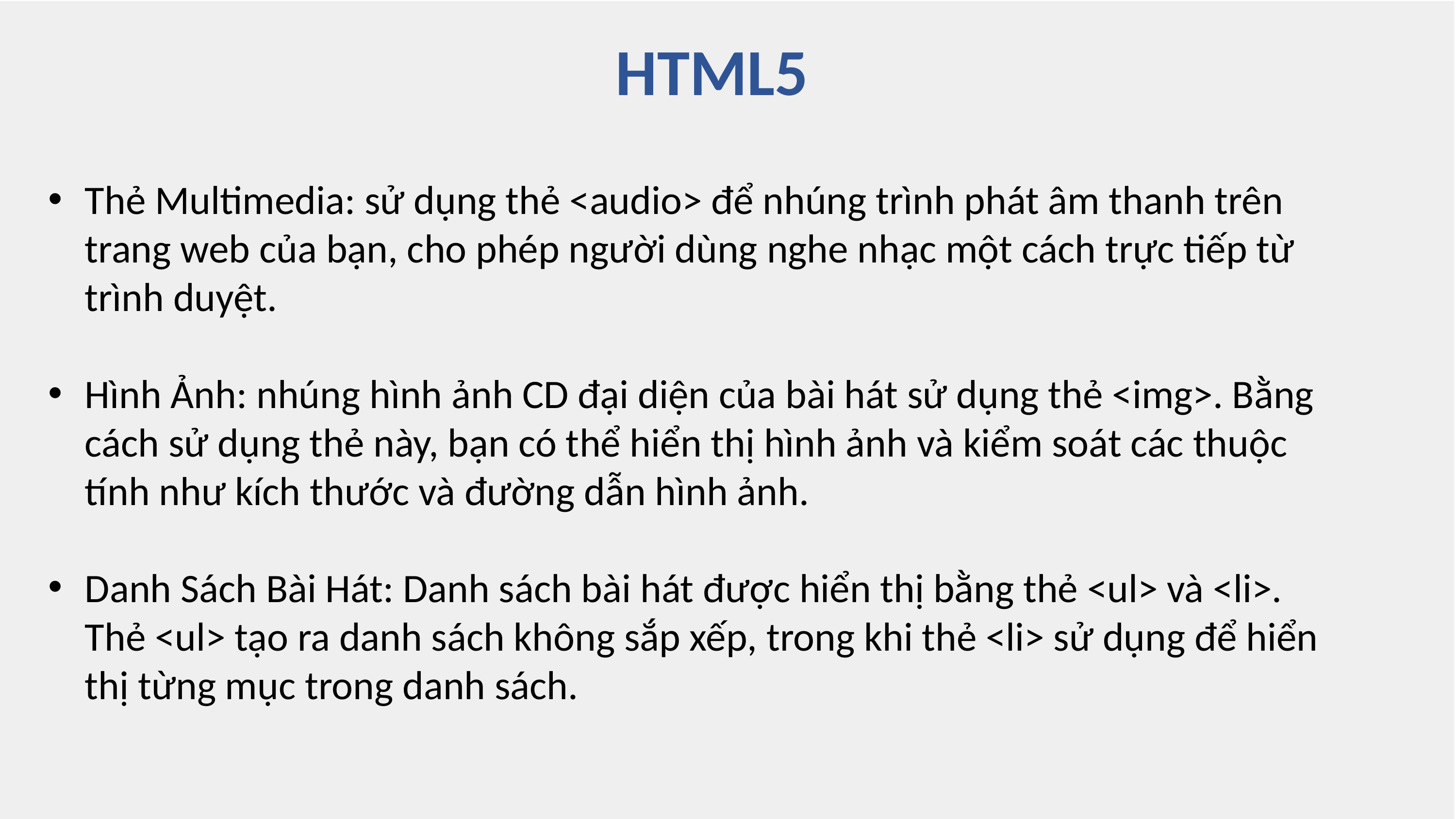

# HTML5
Thẻ Multimedia: sử dụng thẻ <audio> để nhúng trình phát âm thanh trên trang web của bạn, cho phép người dùng nghe nhạc một cách trực tiếp từ trình duyệt.

Hình Ảnh: nhúng hình ảnh CD đại diện của bài hát sử dụng thẻ <img>. Bằng cách sử dụng thẻ này, bạn có thể hiển thị hình ảnh và kiểm soát các thuộc tính như kích thước và đường dẫn hình ảnh.

Danh Sách Bài Hát: Danh sách bài hát được hiển thị bằng thẻ <ul> và <li>. Thẻ <ul> tạo ra danh sách không sắp xếp, trong khi thẻ <li> sử dụng để hiển thị từng mục trong danh sách.